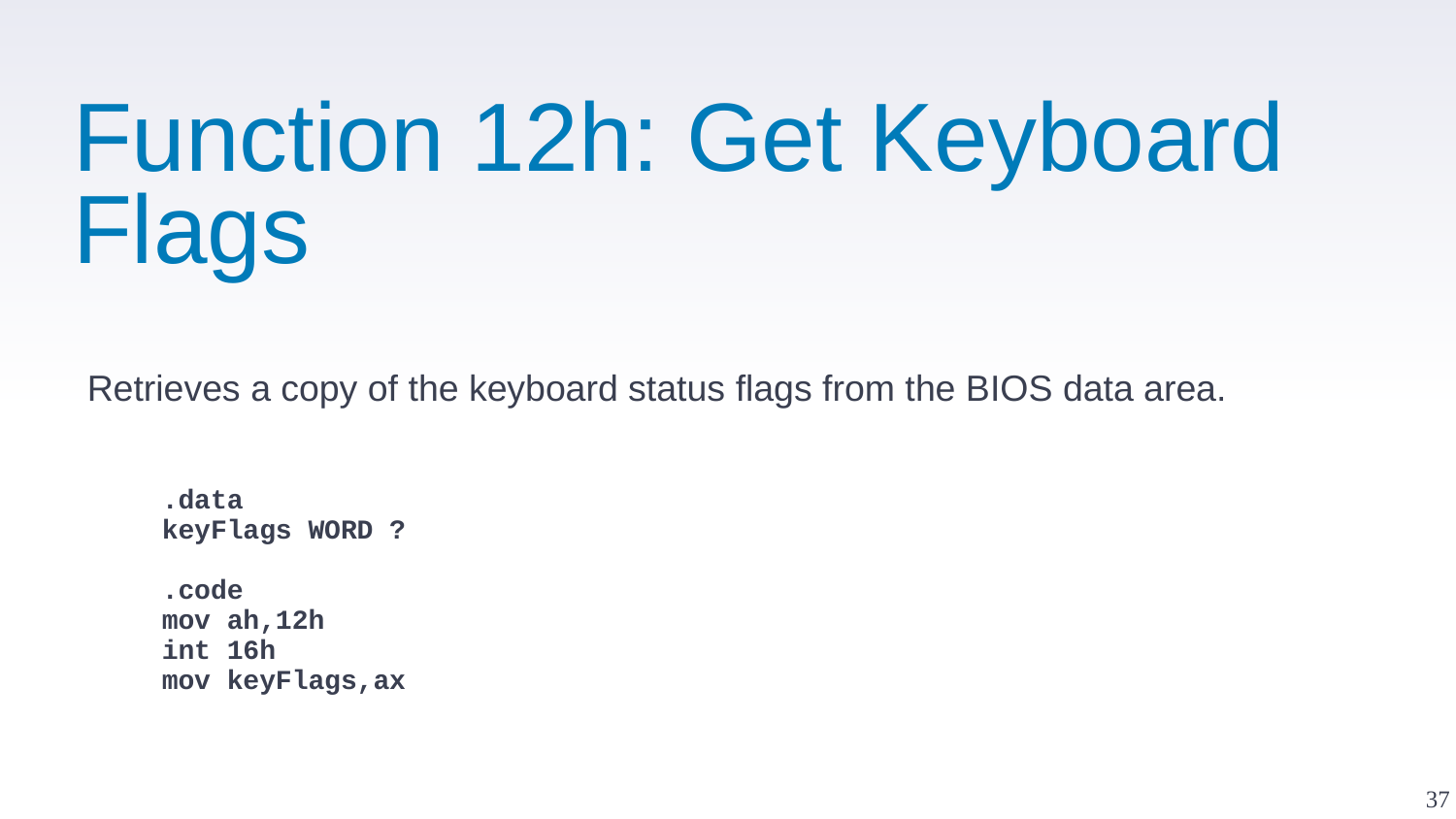

# Function 12h: Get Keyboard Flags
Retrieves a copy of the keyboard status flags from the BIOS data area.
.data
keyFlags WORD ?

.code
mov ah,12h
int 16h
mov keyFlags,ax
37